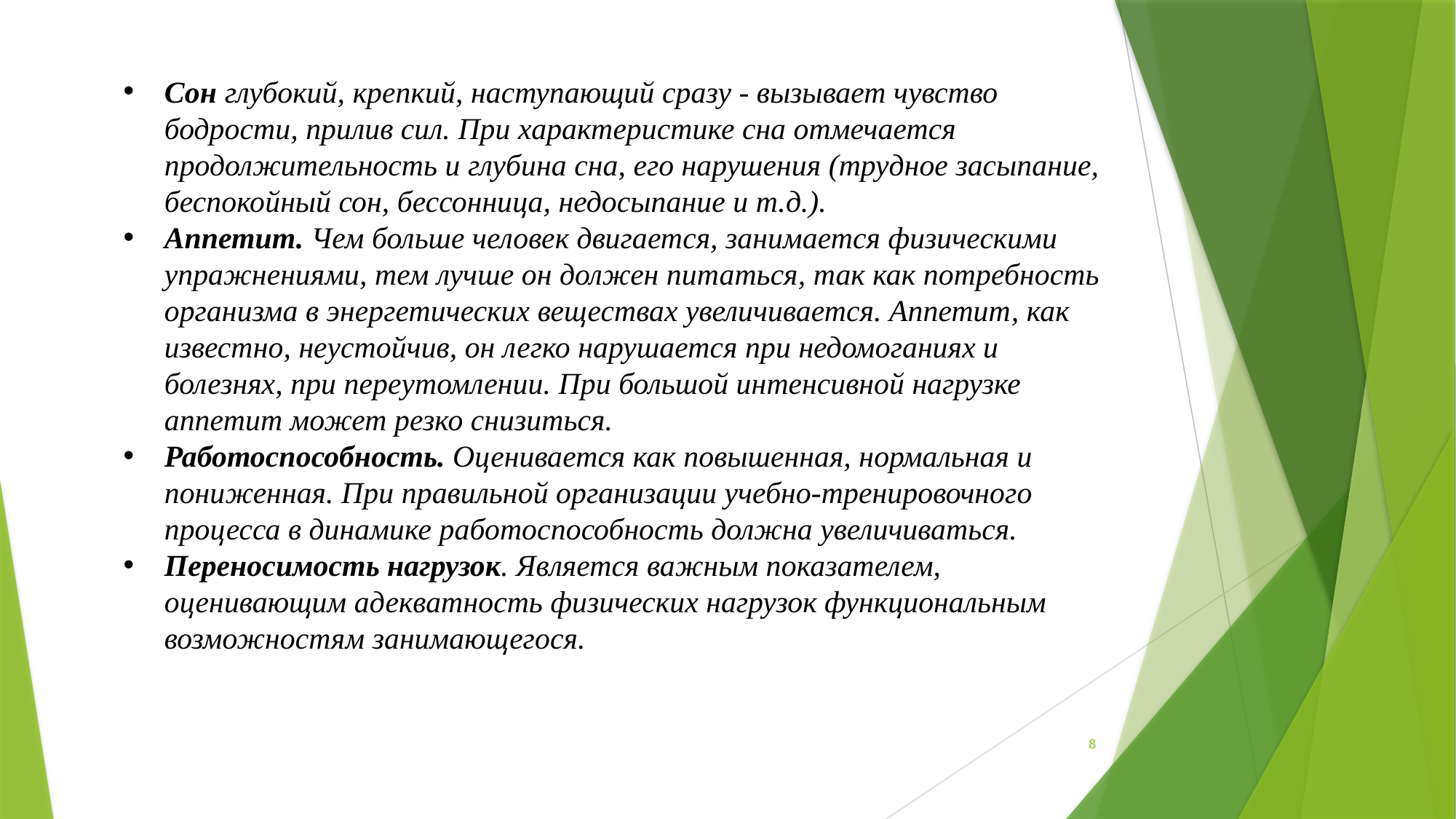

Сон глубокий, крепкий, наступающий сразу - вызывает чувство бодрости, прилив сил. При характеристике сна отмечается продолжительность и глубина сна, его нарушения (трудное засыпание, беспокойный сон, бессонница, недосыпание и т.д.).
Аппетит. Чем больше человек двигается, занимается физическими упражнениями, тем лучше он должен питаться, так как потребность организма в энергетических веществах увеличивается. Аппетит, как известно, неустойчив, он легко нарушается при недомоганиях и болезнях, при переутомлении. При большой интенсивной нагрузке аппетит может резко снизиться.
Работоспособность. Оценивается как повышенная, нормальная и пониженная. При правильной организации учебно-тренировочного процесса в динамике работоспособность должна увеличиваться.
Переносимость нагрузок. Является важным показателем, оценивающим адекватность физических нагрузок функциональным возможностям занимающегося.
8